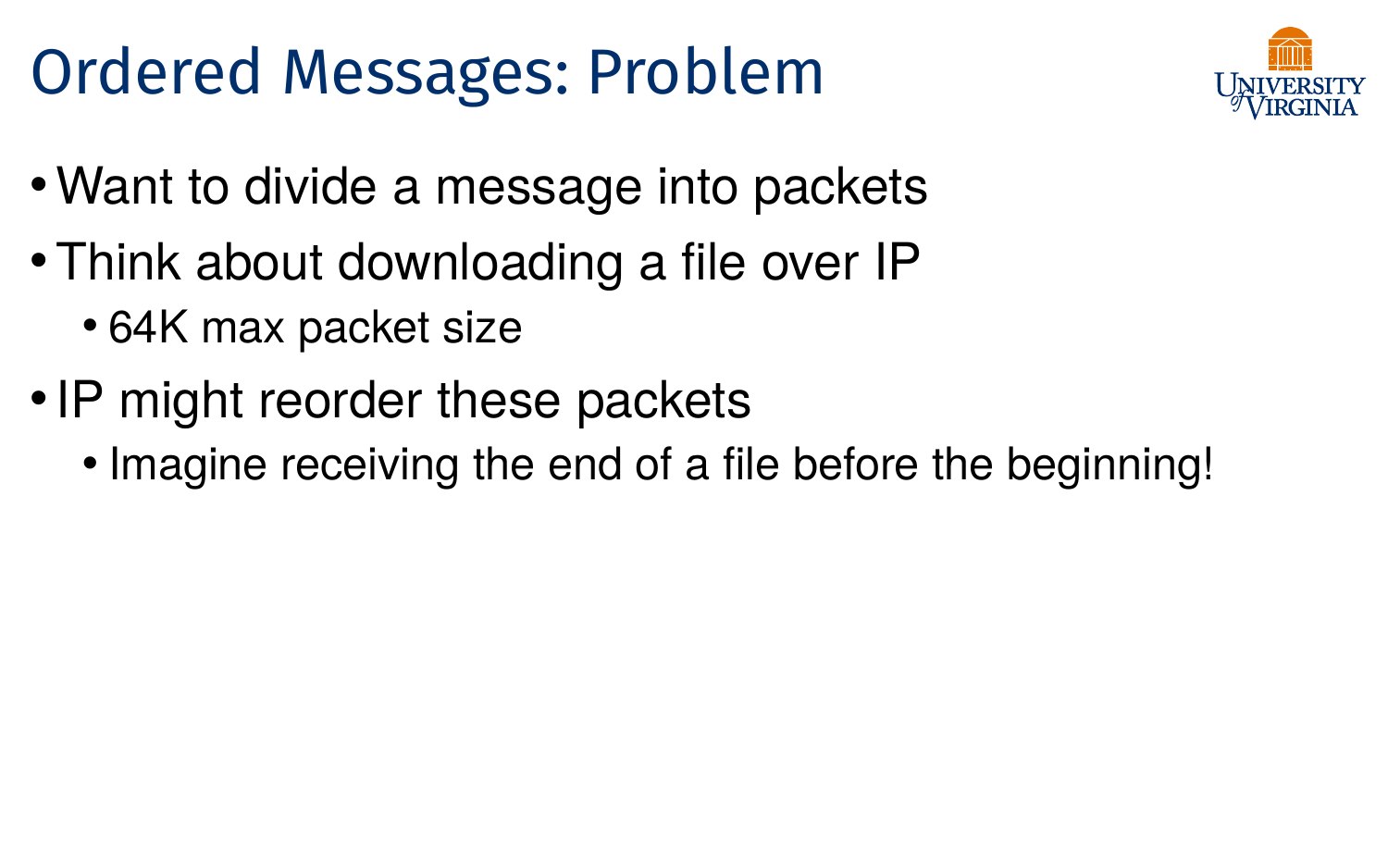

# Ordered Messages: Problem
Want to divide a message into packets
Think about downloading a file over IP
64K max packet size
IP might reorder these packets
Imagine receiving the end of a file before the beginning!